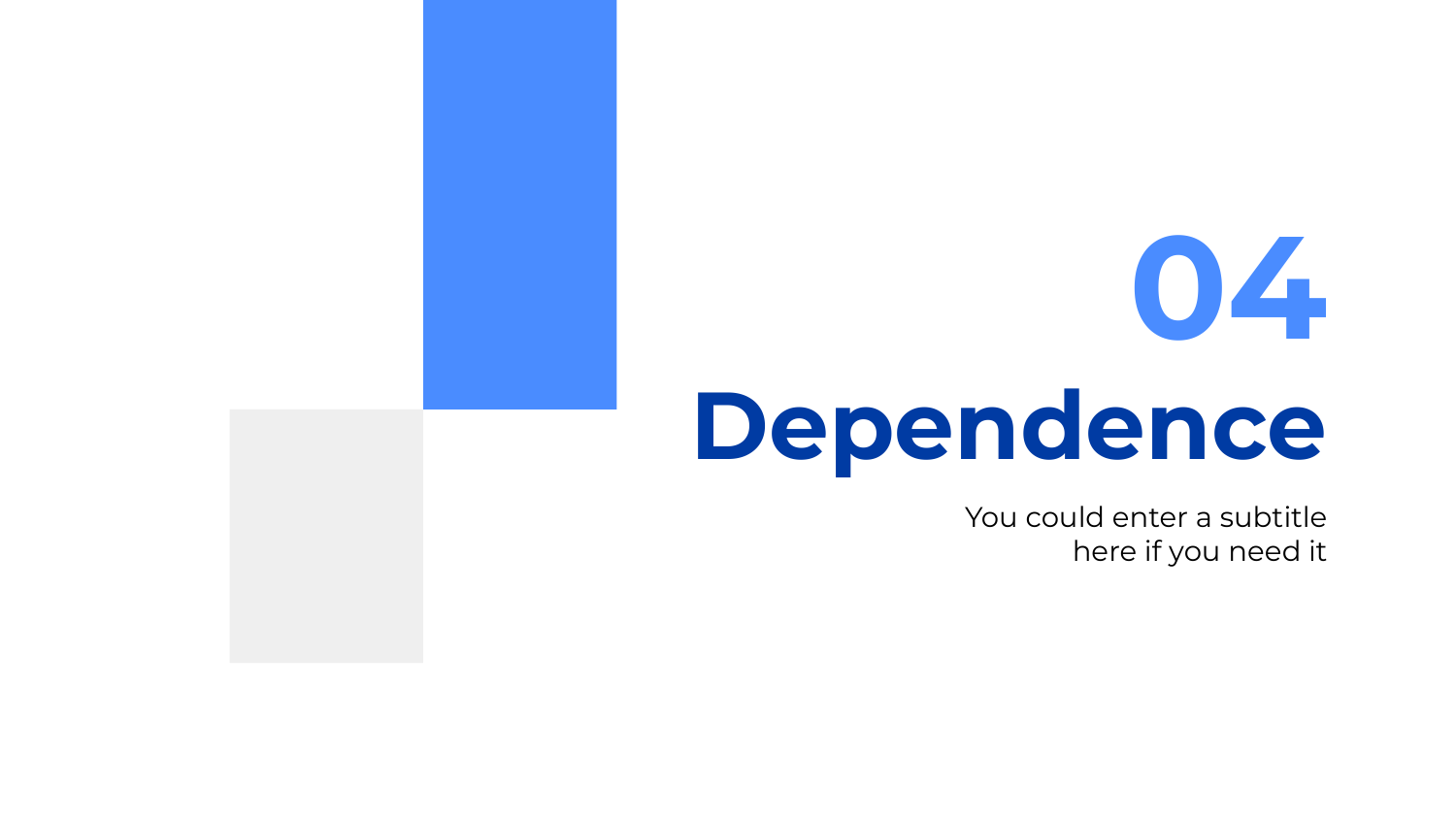

04
# Dependence
You could enter a subtitle
 here if you need it